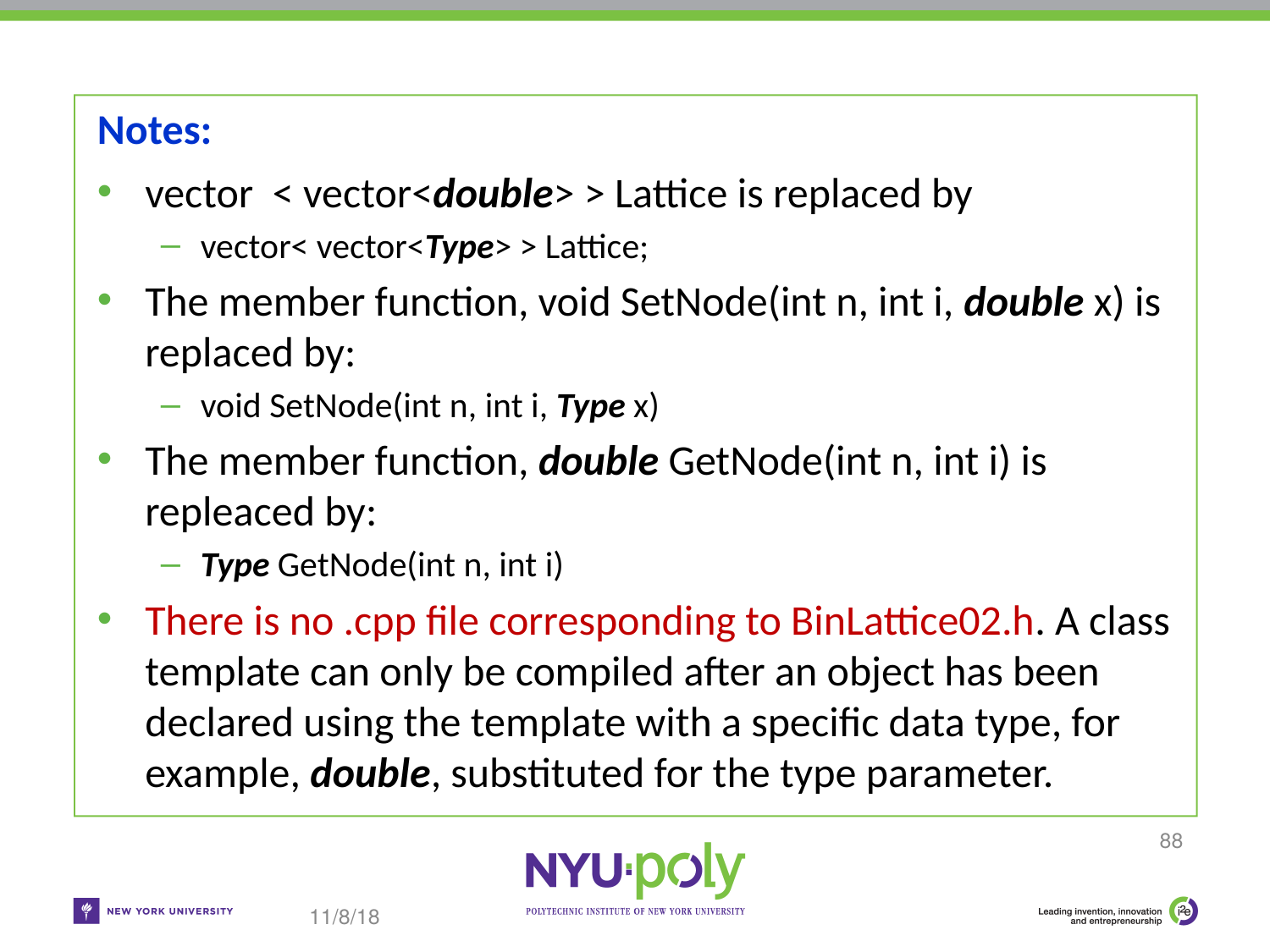

# Notes:
vector  < vector<double> > Lattice is replaced by
vector< vector<Type> > Lattice;
The member function, void SetNode(int n, int i, double x) is replaced by:
void SetNode(int n, int i, Type x)
The member function, double GetNode(int n, int i) is repleaced by:
Type GetNode(int n, int i)
There is no .cpp file corresponding to BinLattice02.h. A class template can only be compiled after an object has been declared using the template with a specific data type, for example, double, substituted for the type parameter.
88
11/8/18